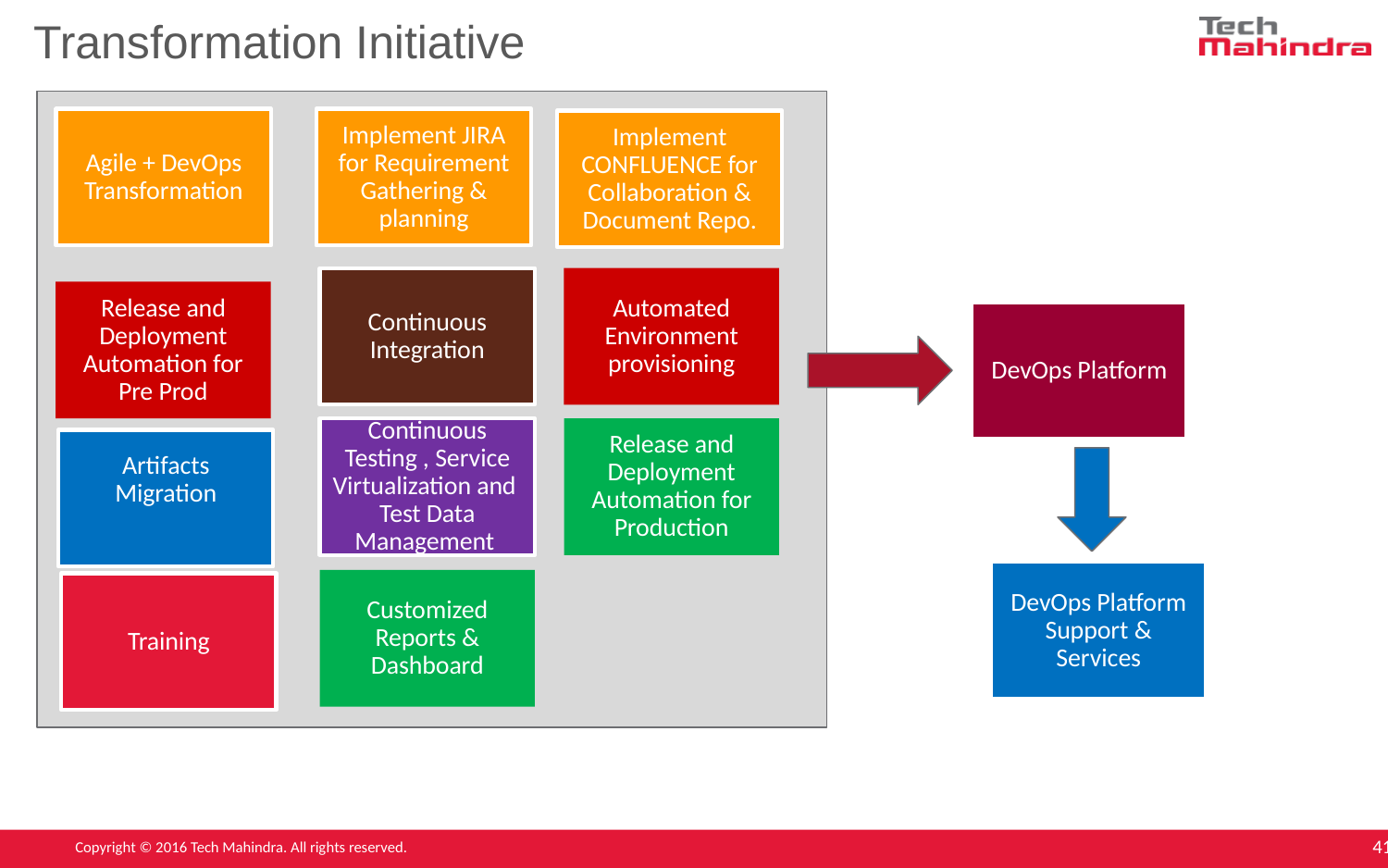

# Transformation Initiative

Agile + DevOps Transformation
Implement JIRA for Requirement Gathering & planning
Implement CONFLUENCE for Collaboration & Document Repo.
Continuous Integration
Automated Environment provisioning
Release and Deployment Automation for Pre Prod
DevOps Platform

Continuous Testing , Service Virtualization and  Test Data Management
Release and Deployment Automation for Production
Artifacts Migration

DevOps Platform Support & Services
Customized Reports & Dashboard
Training